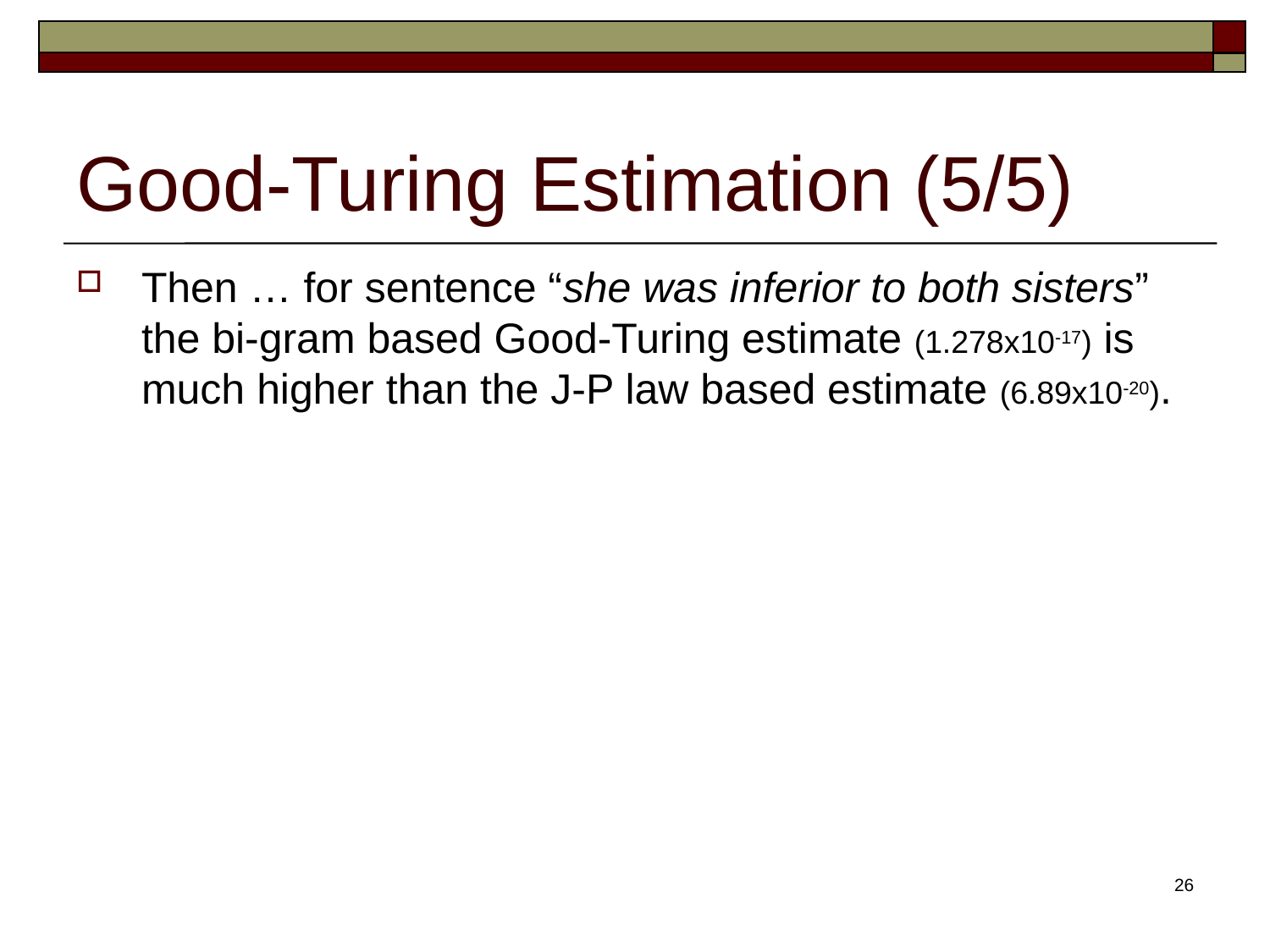

# Good-Turing Estimation (5/5)
Then … for sentence “she was inferior to both sisters” the bi-gram based Good-Turing estimate (1.278x10-17) is much higher than the J-P law based estimate (6.89x10-20).
26